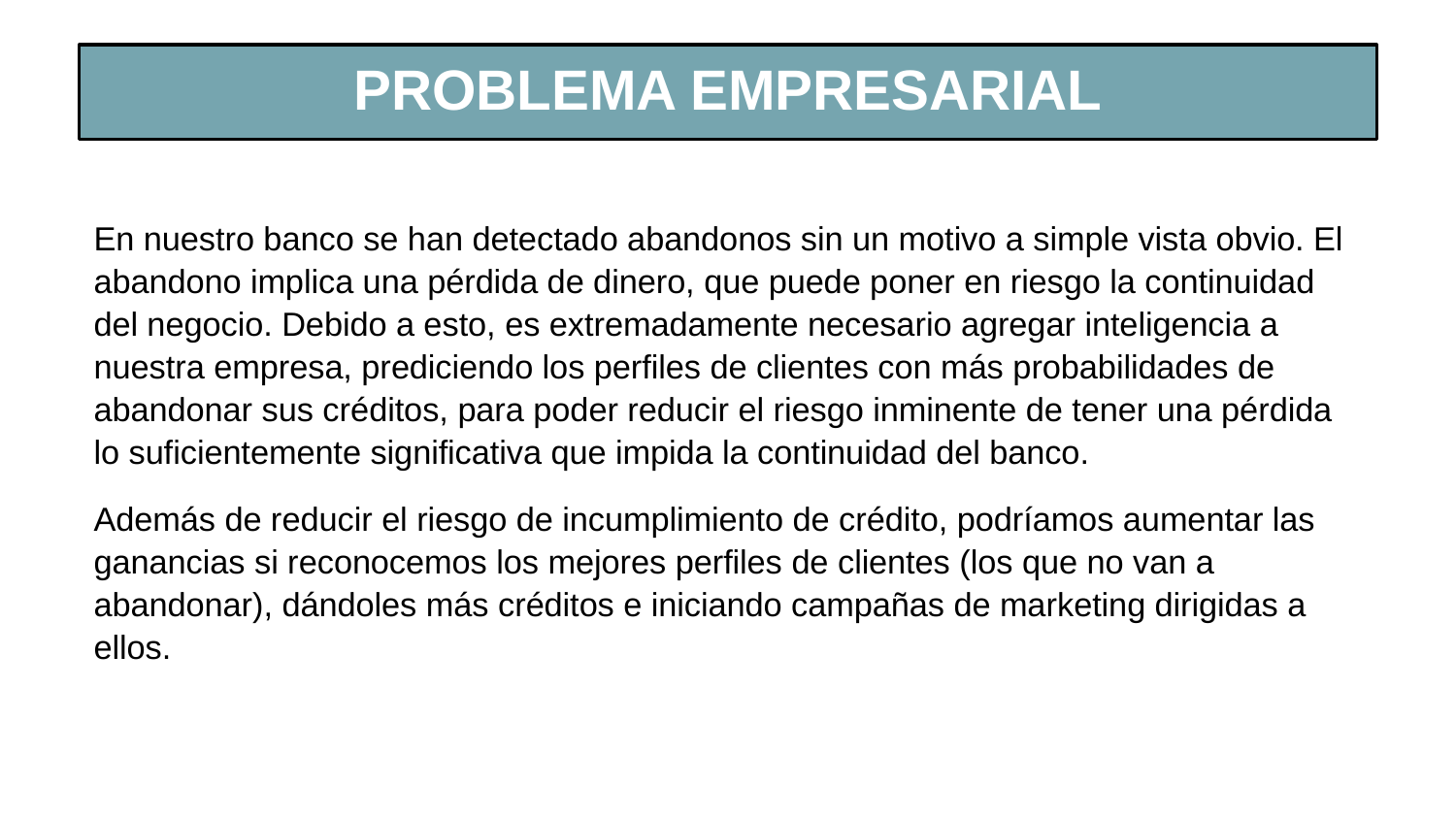

PROBLEMA EMPRESARIAL
En nuestro banco se han detectado abandonos sin un motivo a simple vista obvio. El abandono implica una pérdida de dinero, que puede poner en riesgo la continuidad del negocio. Debido a esto, es extremadamente necesario agregar inteligencia a nuestra empresa, prediciendo los perfiles de clientes con más probabilidades de abandonar sus créditos, para poder reducir el riesgo inminente de tener una pérdida lo suficientemente significativa que impida la continuidad del banco.
Además de reducir el riesgo de incumplimiento de crédito, podríamos aumentar las ganancias si reconocemos los mejores perfiles de clientes (los que no van a abandonar), dándoles más créditos e iniciando campañas de marketing dirigidas a ellos.